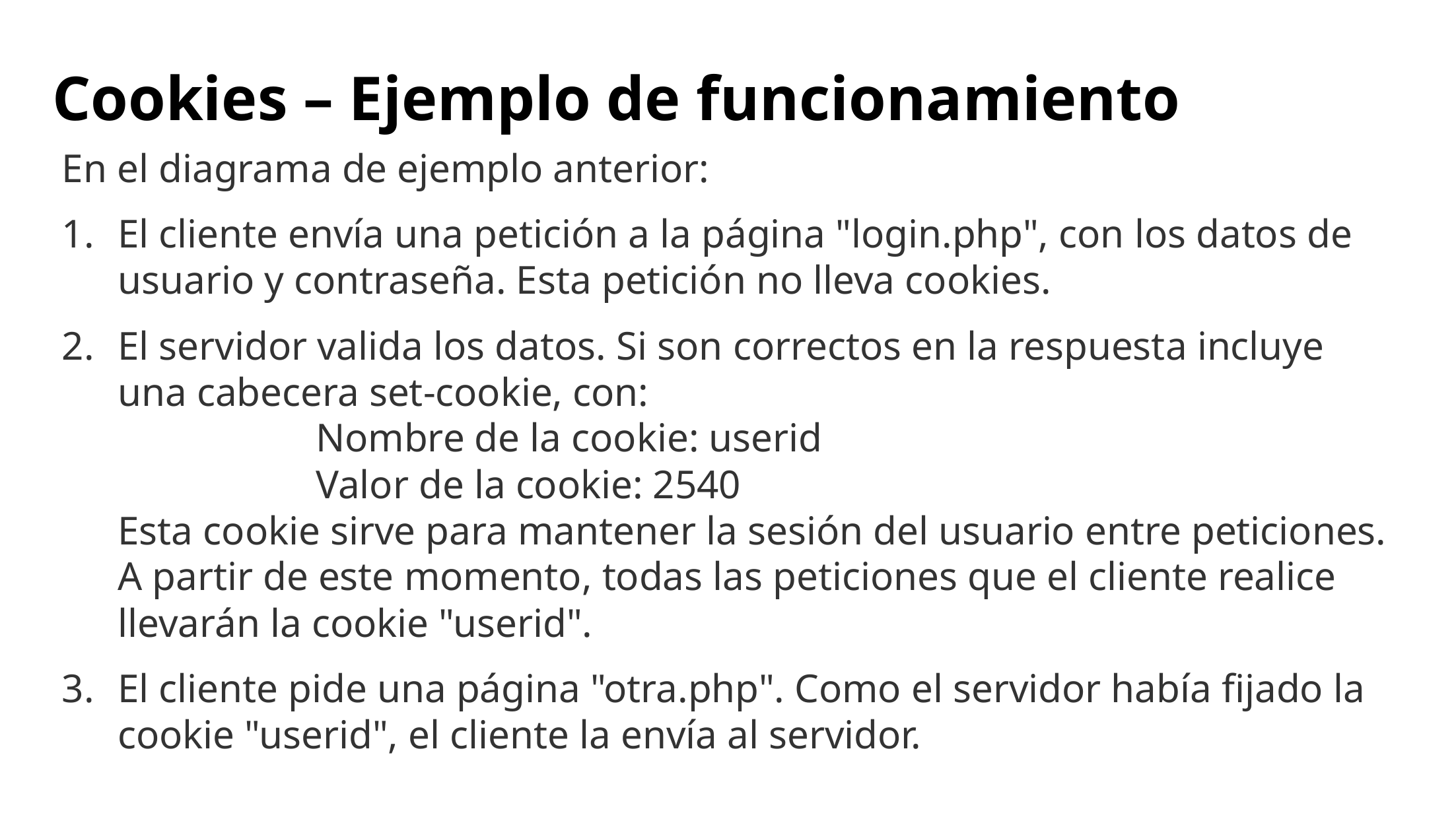

# Cookies – Ejemplo de funcionamiento
En el diagrama de ejemplo anterior:
El cliente envía una petición a la página "login.php", con los datos de usuario y contraseña. Esta petición no lleva cookies.
El servidor valida los datos. Si son correctos en la respuesta incluye una cabecera set-cookie, con:
		Nombre de la cookie: userid
		Valor de la cookie: 2540
Esta cookie sirve para mantener la sesión del usuario entre peticiones. A partir de este momento, todas las peticiones que el cliente realice llevarán la cookie "userid".
El cliente pide una página "otra.php". Como el servidor había fijado la cookie "userid", el cliente la envía al servidor.